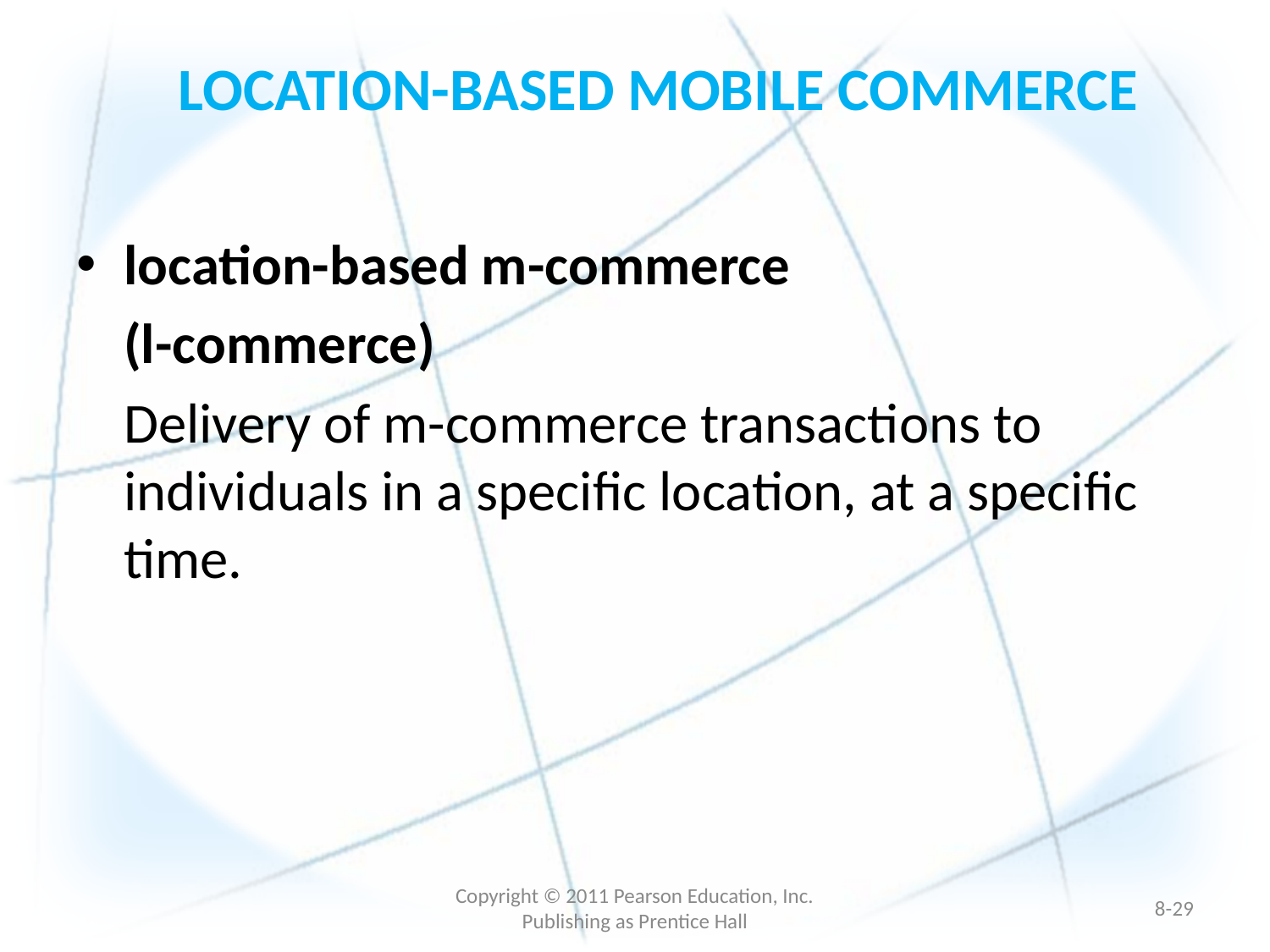

# LOCATION-BASED MOBILE COMMERCE
location-based m-commerce
	(l-commerce)
	Delivery of m-commerce transactions to individuals in a specific location, at a specific time.

Copyright © 2011 Pearson Education, Inc. Publishing as Prentice Hall
8-29